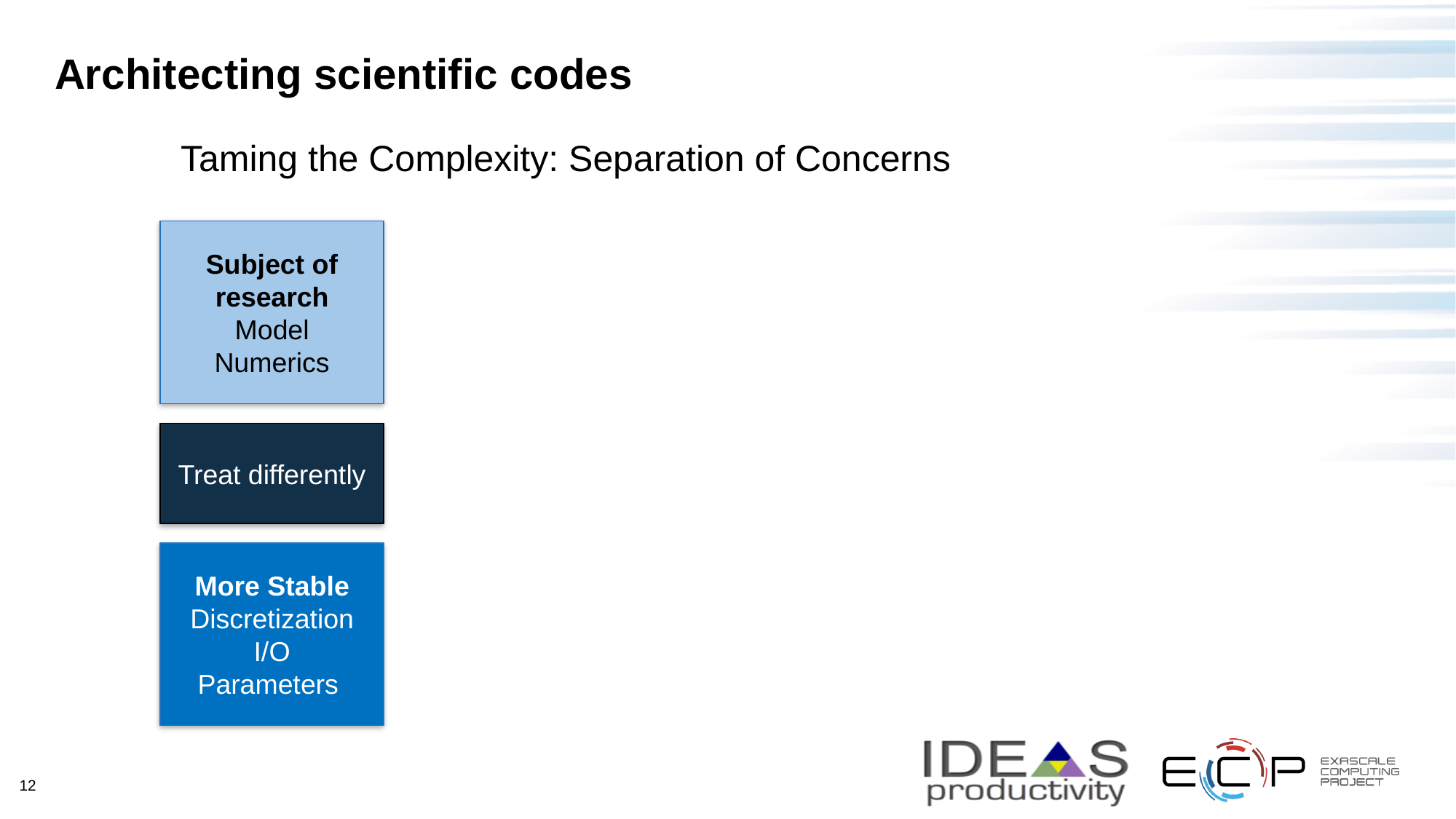

# Architecting scientific codes
Taming the Complexity: Separation of Concerns

Subject of research
Model
Numerics
Treat differently
More Stable
Discretization
I/O
Parameters